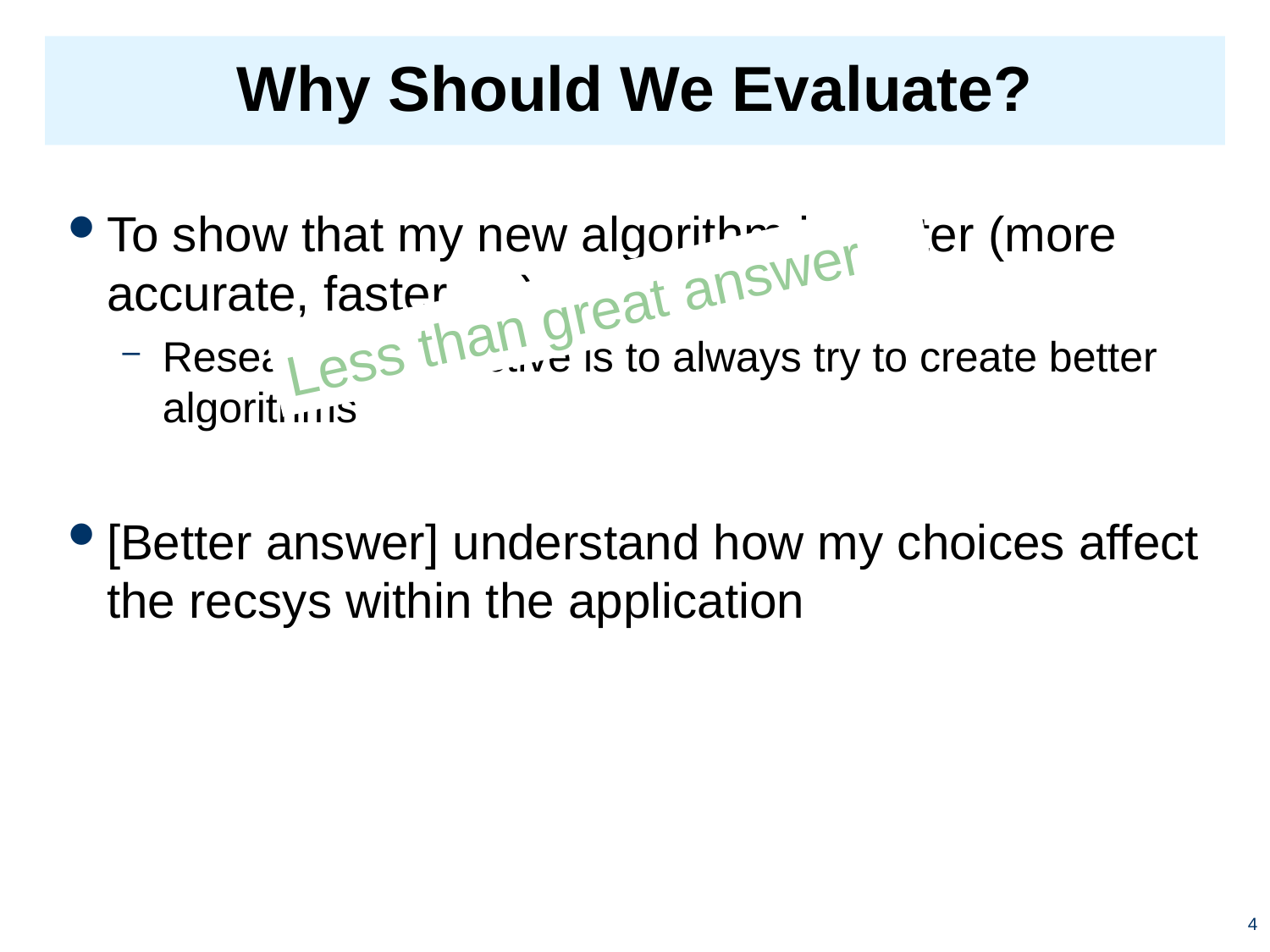

# Why Should We Evaluate?
To show that my new algorithm is better (more accurate, faster, …)
Research perspective is to always try to create better algorithms

[Better answer] understand how my choices affect the recsys within the application

Less than great answer
4